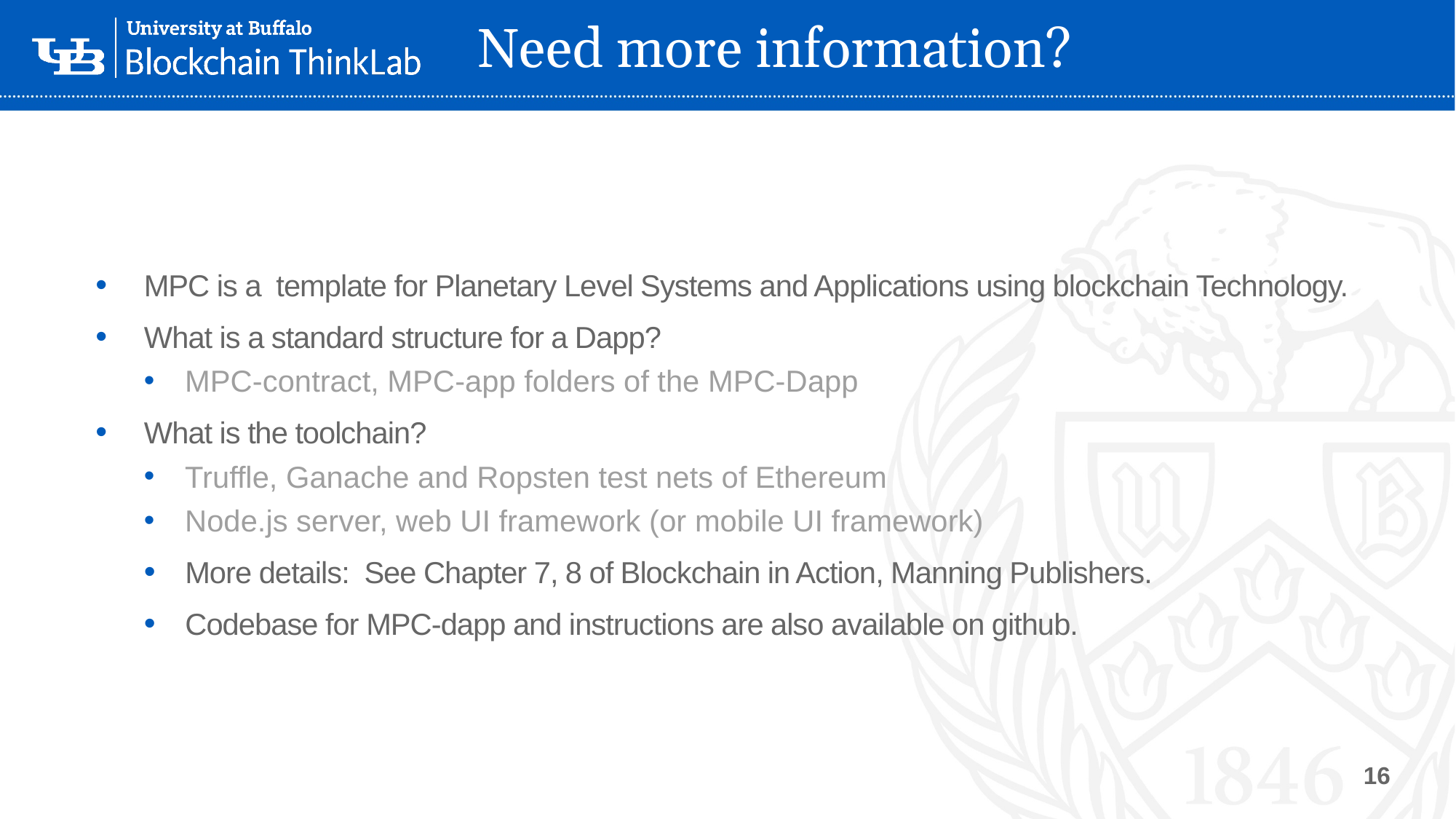

# Need more information?
MPC is a  template for Planetary Level Systems and Applications using blockchain Technology.
What is a standard structure for a Dapp?
MPC-contract, MPC-app folders of the MPC-Dapp
What is the toolchain?
Truffle, Ganache and Ropsten test nets of Ethereum
Node.js server, web UI framework (or mobile UI framework)
More details:  See Chapter 7, 8 of Blockchain in Action, Manning Publishers.
Codebase for MPC-dapp and instructions are also available on github.